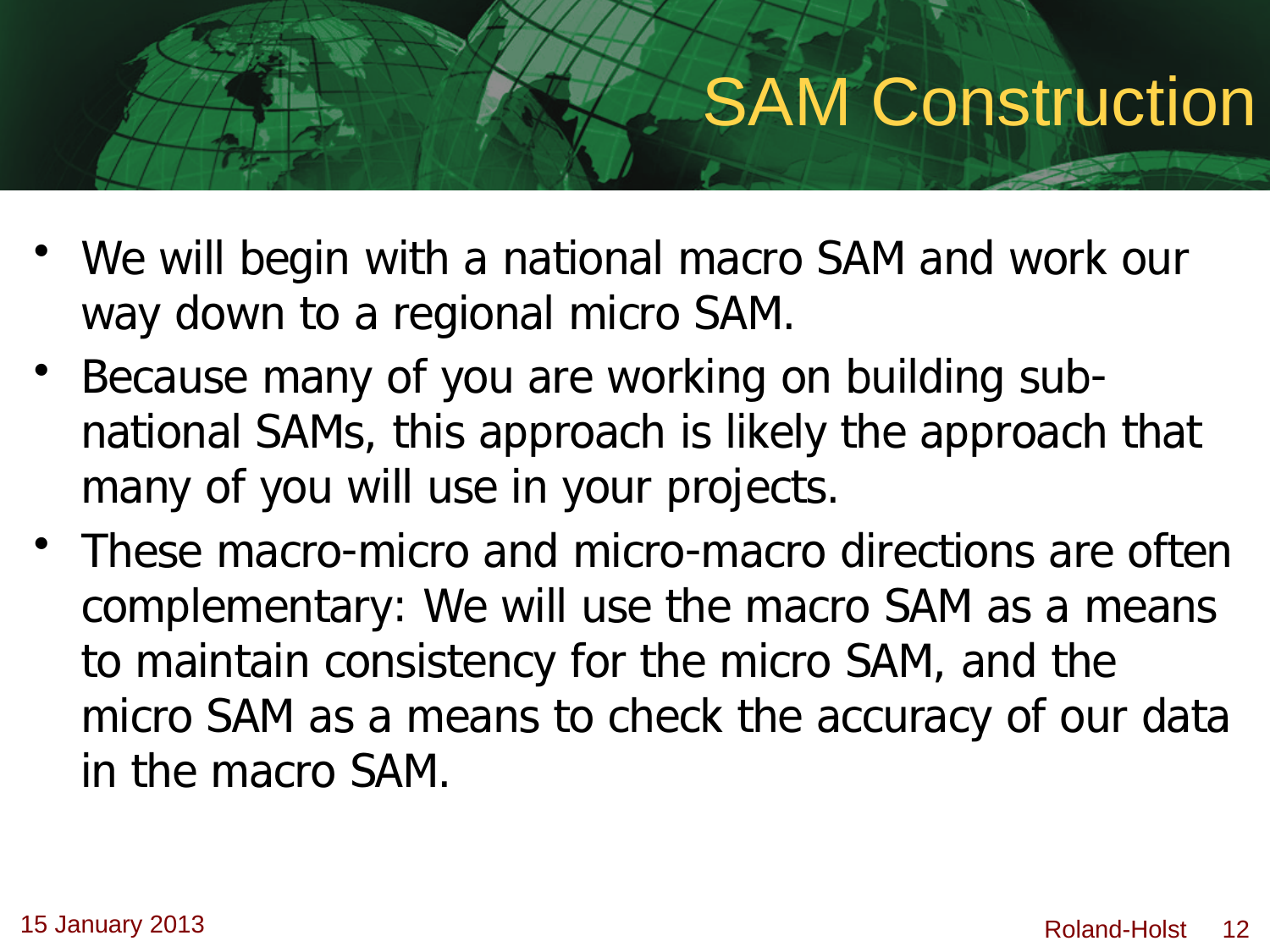

# SAM Construction
We will begin with a national macro SAM and work our way down to a regional micro SAM.
Because many of you are working on building sub-national SAMs, this approach is likely the approach that many of you will use in your projects.
These macro-micro and micro-macro directions are often complementary: We will use the macro SAM as a means to maintain consistency for the micro SAM, and the micro SAM as a means to check the accuracy of our data in the macro SAM.